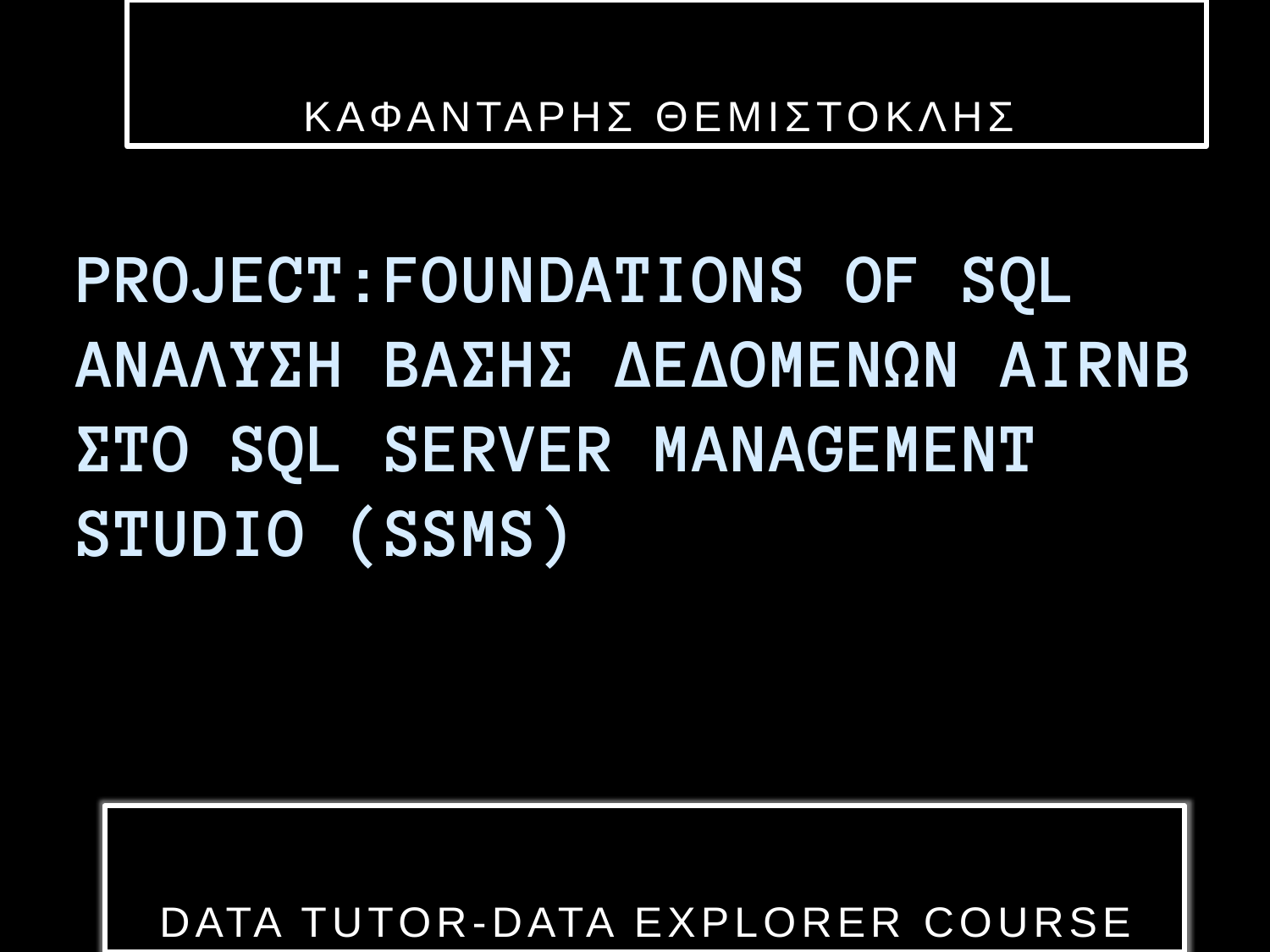

ΚΑΦΑΝΤΑΡΗΣ ΘΕΜΙΣΤΟΚΛΗΣ
# Project:FOUNDATIONS OF SQL ΑΝΑΛΥΣΗ ΒΑΣΗΣ ΔΕΔΟΜΕΝΩΝ AIRNB ΣΤΟ SQL Server Management Studio (SSMS)
DATA TUTOR-DATA EXPLORER COURSE